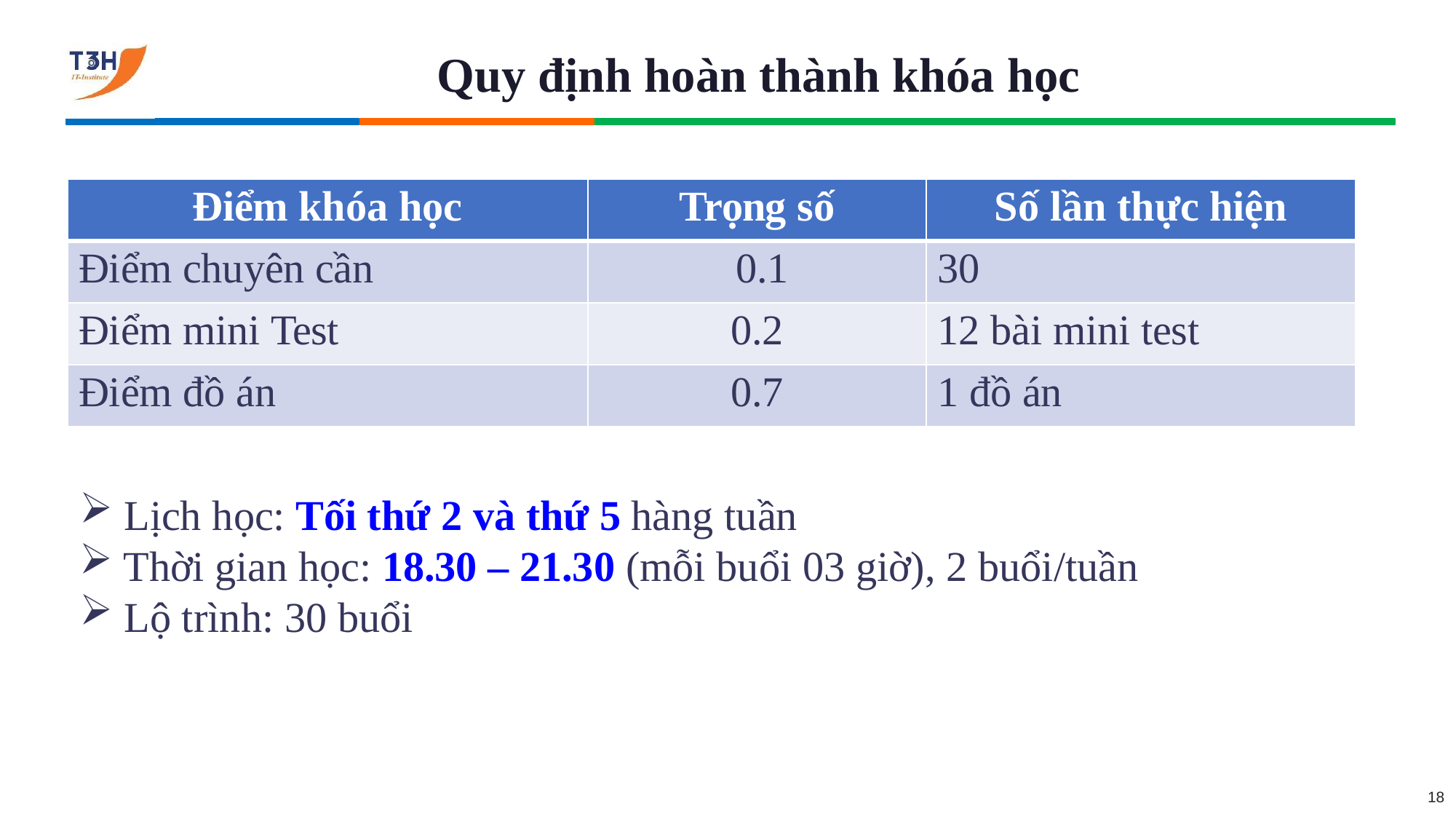

# Quy định hoàn thành khóa học
| Điểm khóa học | Trọng số | Số lần thực hiện |
| --- | --- | --- |
| Điểm chuyên cần | 0.1 | 30 |
| Điểm mini Test | 0.2 | 12 bài mini test |
| Điểm đồ án | 0.7 | 1 đồ án |
Lịch học: Tối thứ 2 và thứ 5 hàng tuần
Thời gian học: 18.30 – 21.30 (mỗi buổi 03 giờ), 2 buổi/tuần
Lộ trình: 30 buổi
18